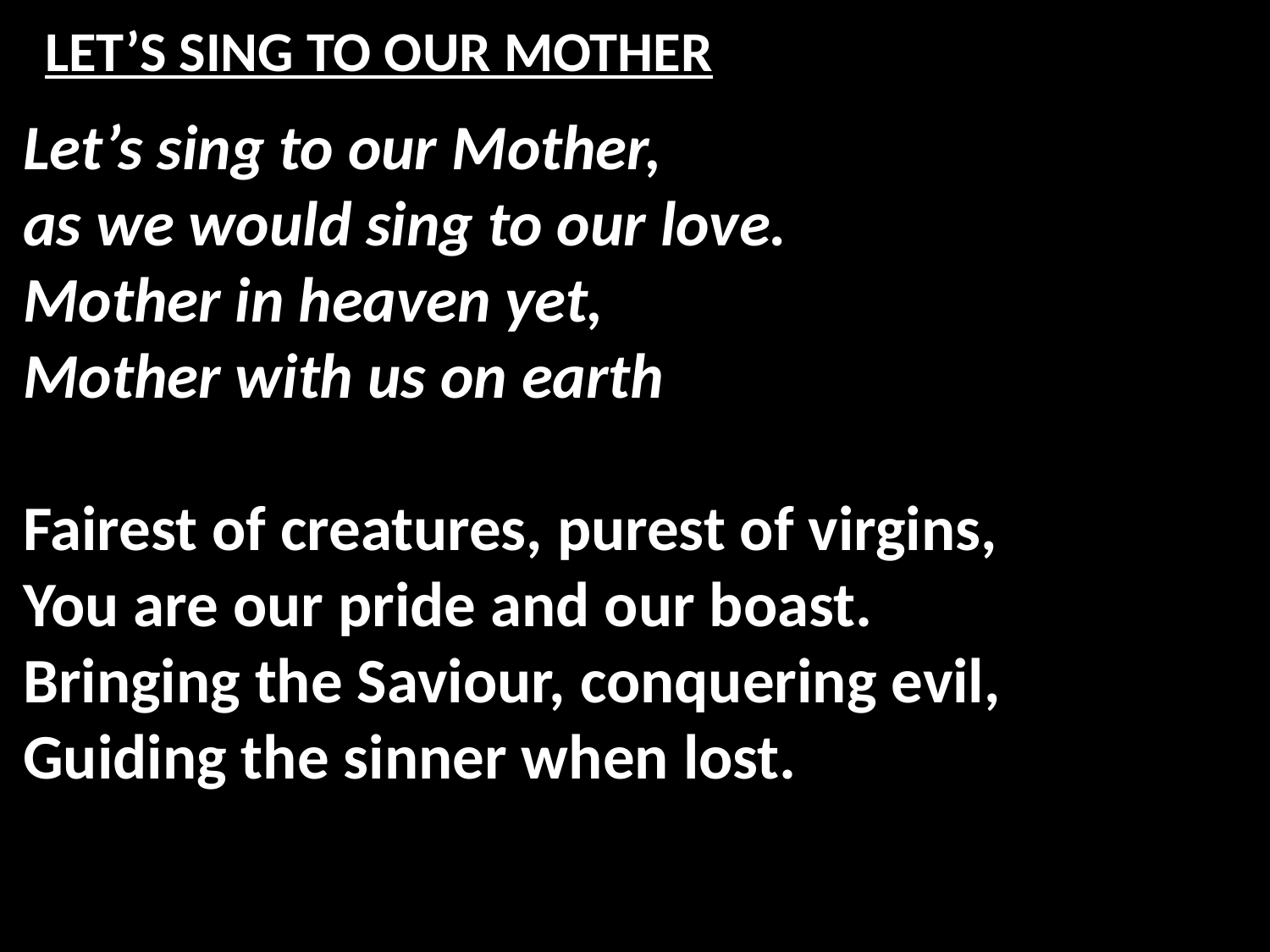

# LET’S SING TO OUR MOTHER
Let’s sing to our Mother,
as we would sing to our love.
Mother in heaven yet,
Mother with us on earth

Fairest of creatures, purest of virgins,
You are our pride and our boast.
Bringing the Saviour, conquering evil,
Guiding the sinner when lost.